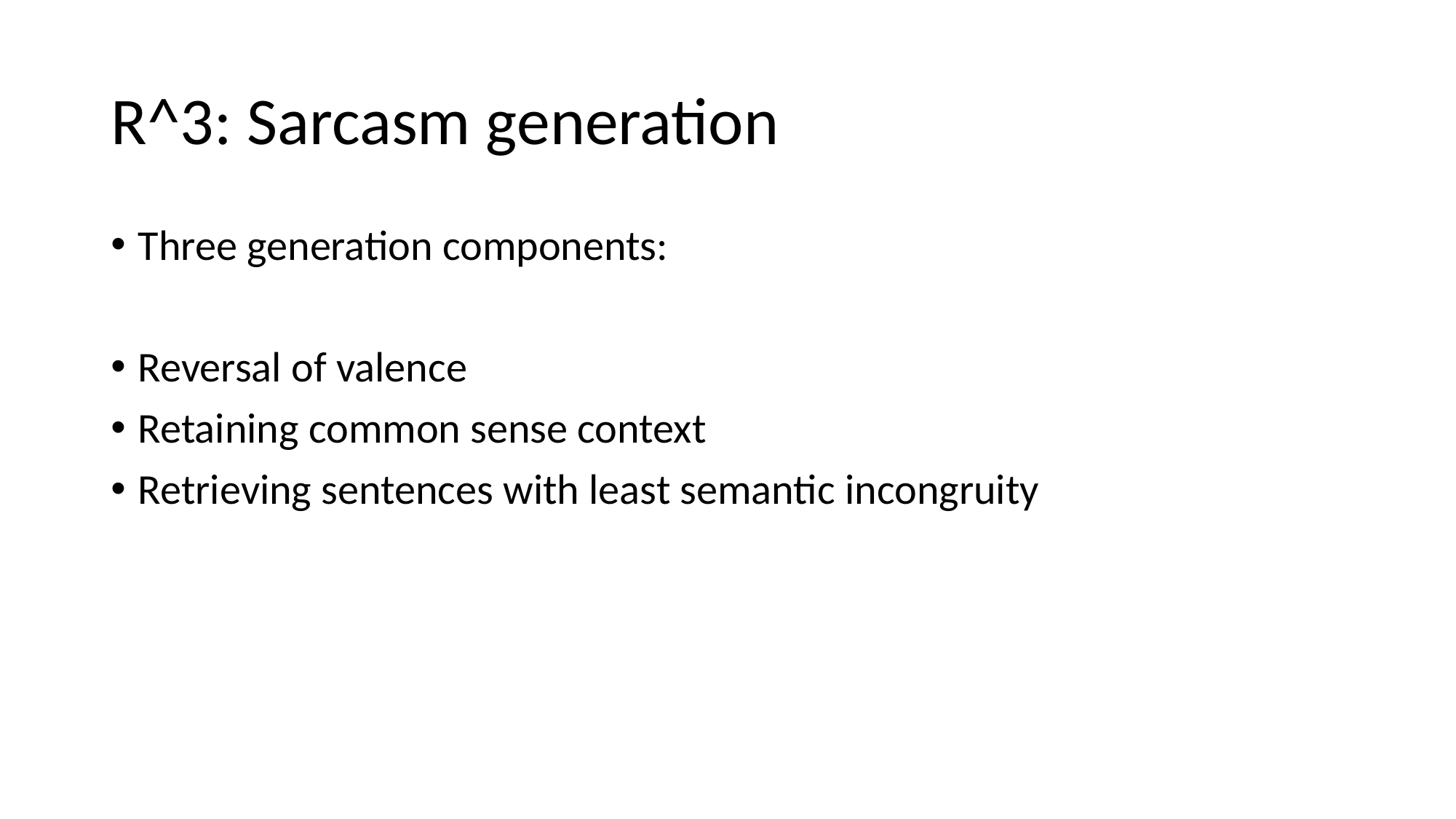

# R^3: Sarcasm generation
Three generation components:

Reversal of valence
Retaining common sense context
Retrieving sentences with least semantic incongruity